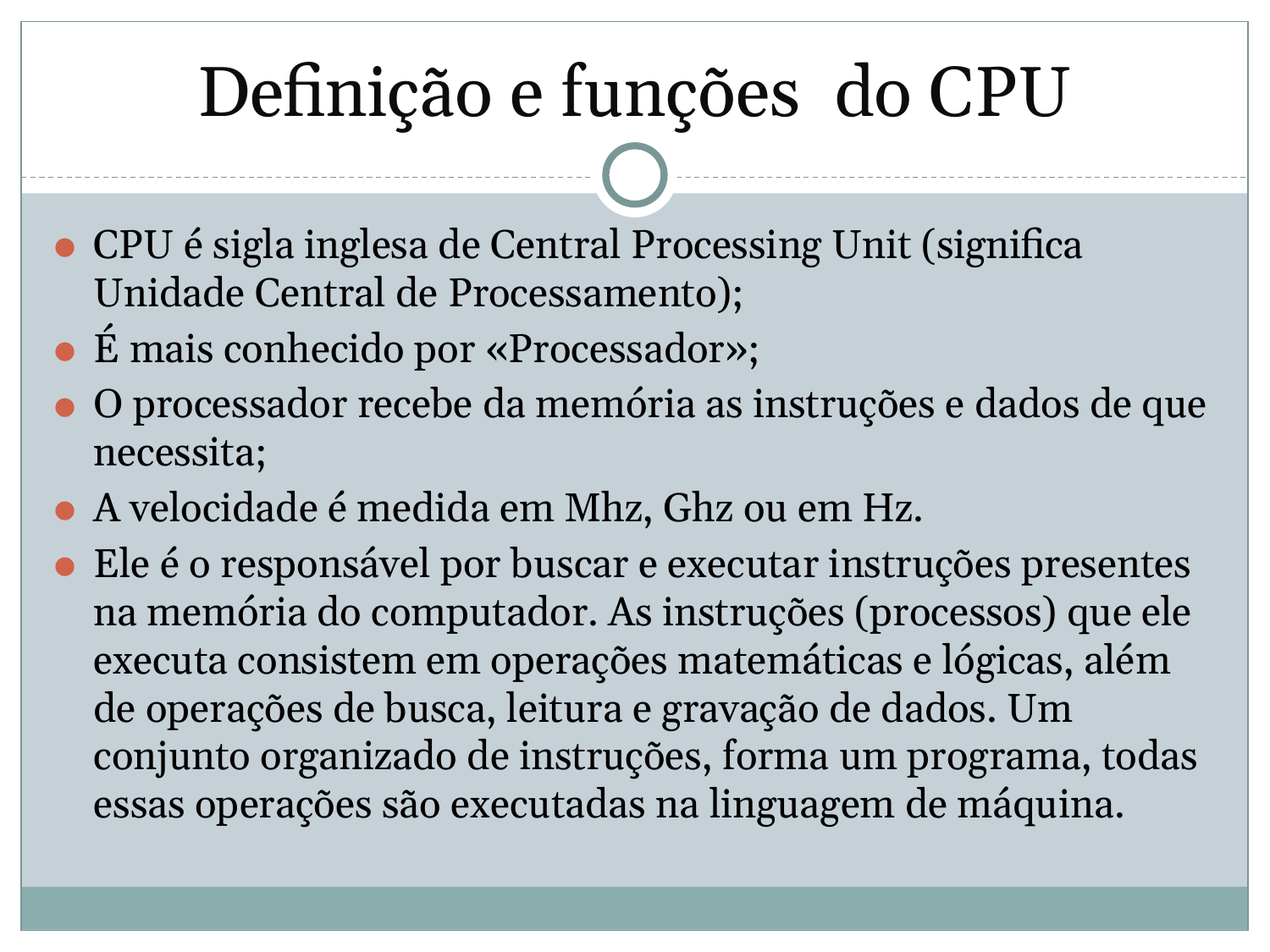

# Definição e funções  do CPU
CPU é sigla inglesa de Central Processing Unit (significa Unidade Central de Processamento);
É mais conhecido por «Processador»;
O processador recebe da memória as instruções e dados de que necessita;
A velocidade é medida em Mhz, Ghz ou em Hz.
Ele é o responsável por buscar e executar instruções presentes na memória do computador. As instruções (processos) que ele executa consistem em operações matemáticas e lógicas, além de operações de busca, leitura e gravação de dados. Um conjunto organizado de instruções, forma um programa, todas essas operações são executadas na linguagem de máquina.